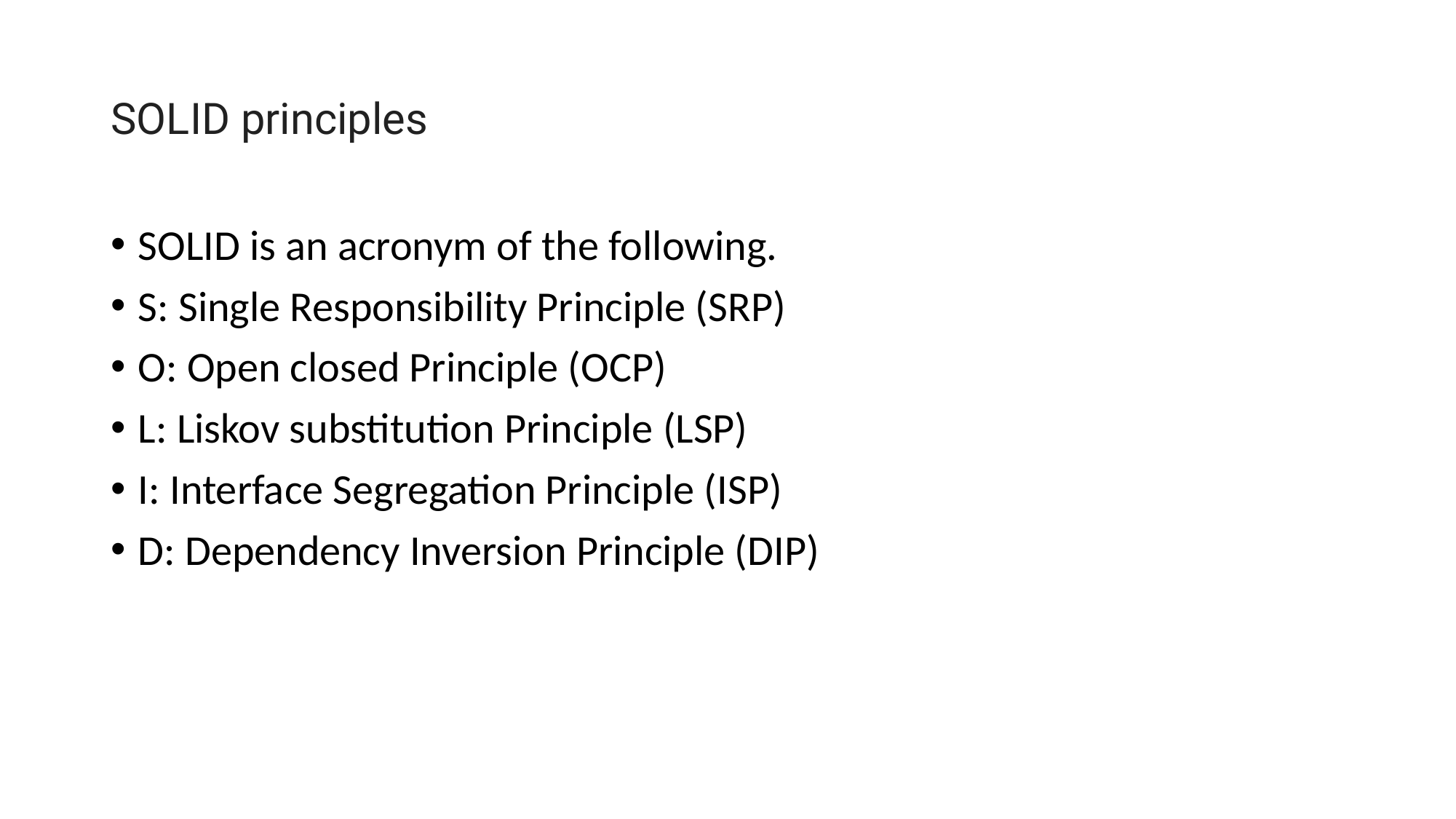

# SOLID principles
SOLID is an acronym of the following.
S: Single Responsibility Principle (SRP)
O: Open closed Principle (OCP)
L: Liskov substitution Principle (LSP)
I: Interface Segregation Principle (ISP)
D: Dependency Inversion Principle (DIP)